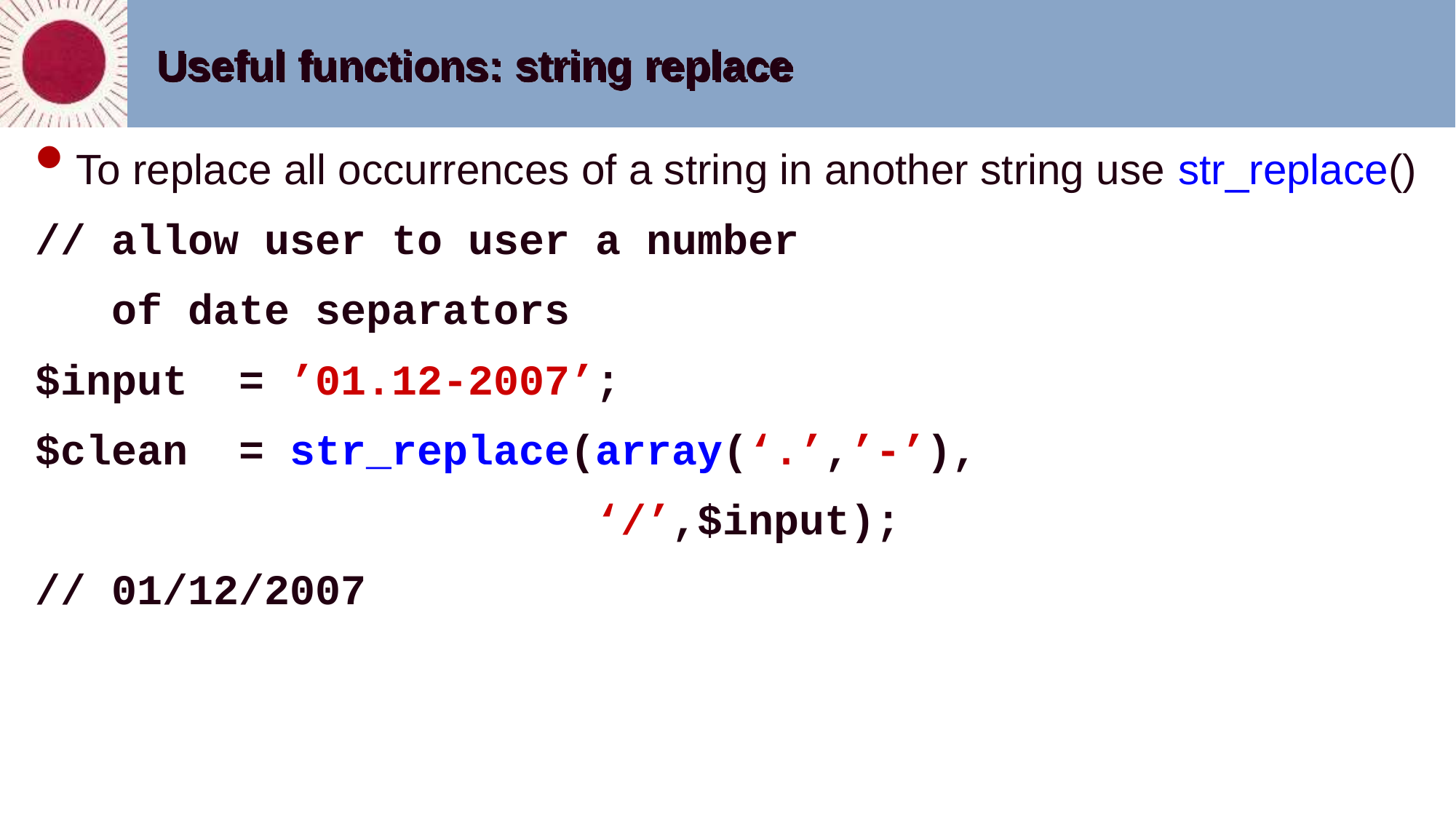

# Useful functions: string replace
To replace all occurrences of a string in another string use str_replace()
// allow user to user a number
   of date separators
$input  = ’01.12-2007’;
$clean  = str_replace(array(‘.’,’-’),
                      ‘/’,$input);
// 01/12/2007